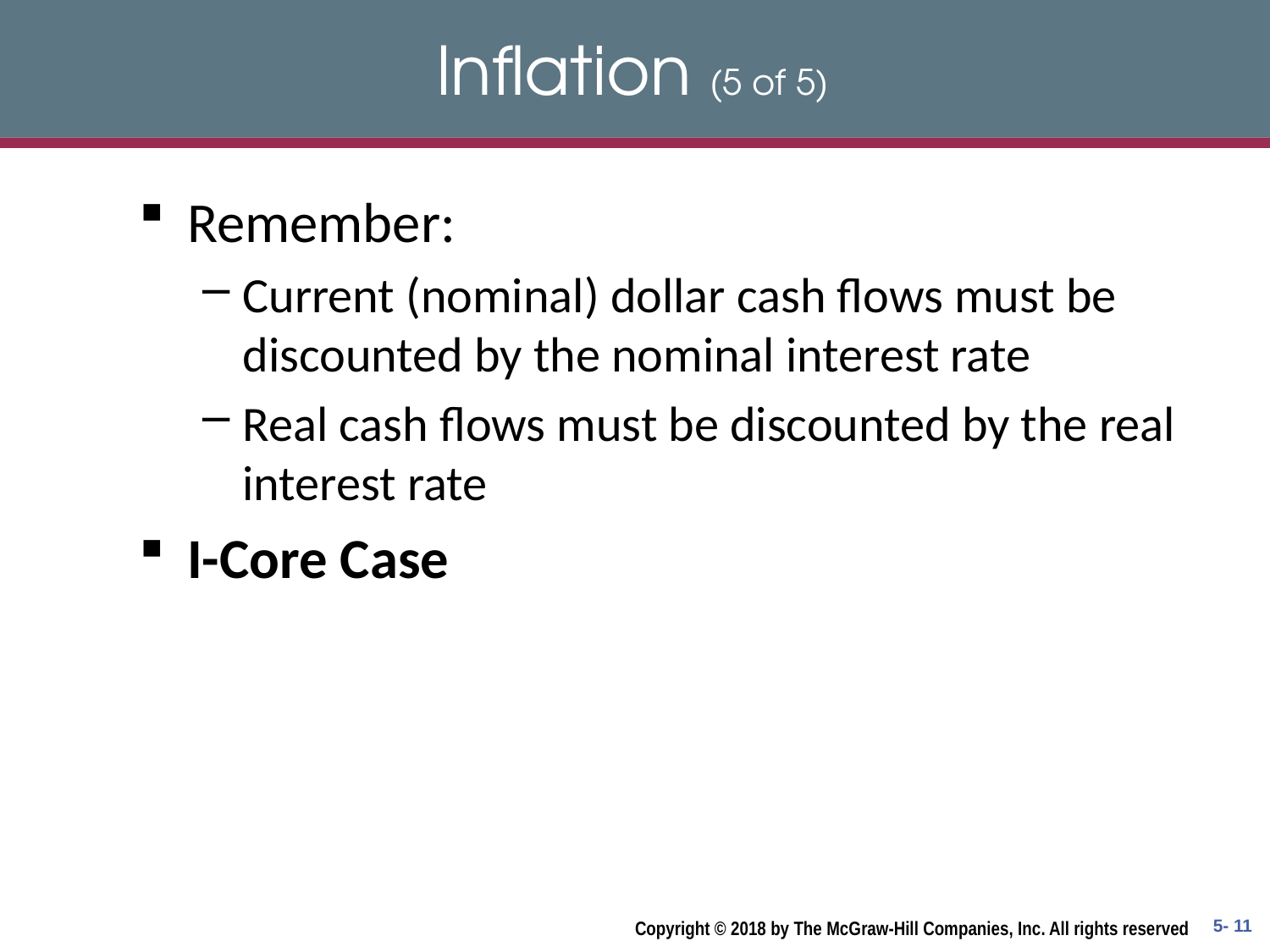

# Inflation (5 of 5)
Remember:
Current (nominal) dollar cash flows must be discounted by the nominal interest rate
Real cash flows must be discounted by the real interest rate
I-Core Case